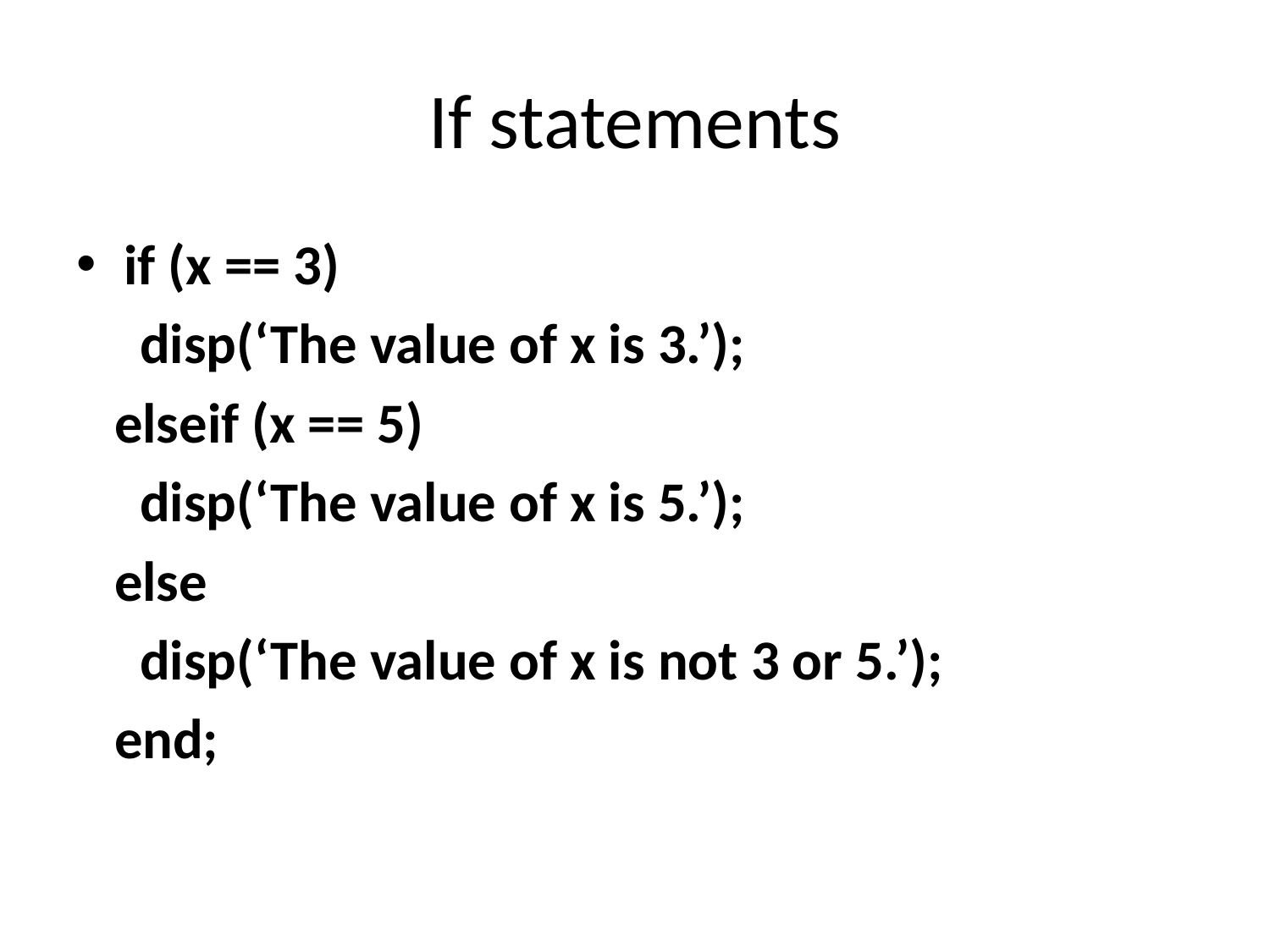

# If statements
if (x == 3)
     disp(‘The value of x is 3.’);
   elseif (x == 5)
     disp(‘The value of x is 5.’);
   else
     disp(‘The value of x is not 3 or 5.’);
   end;